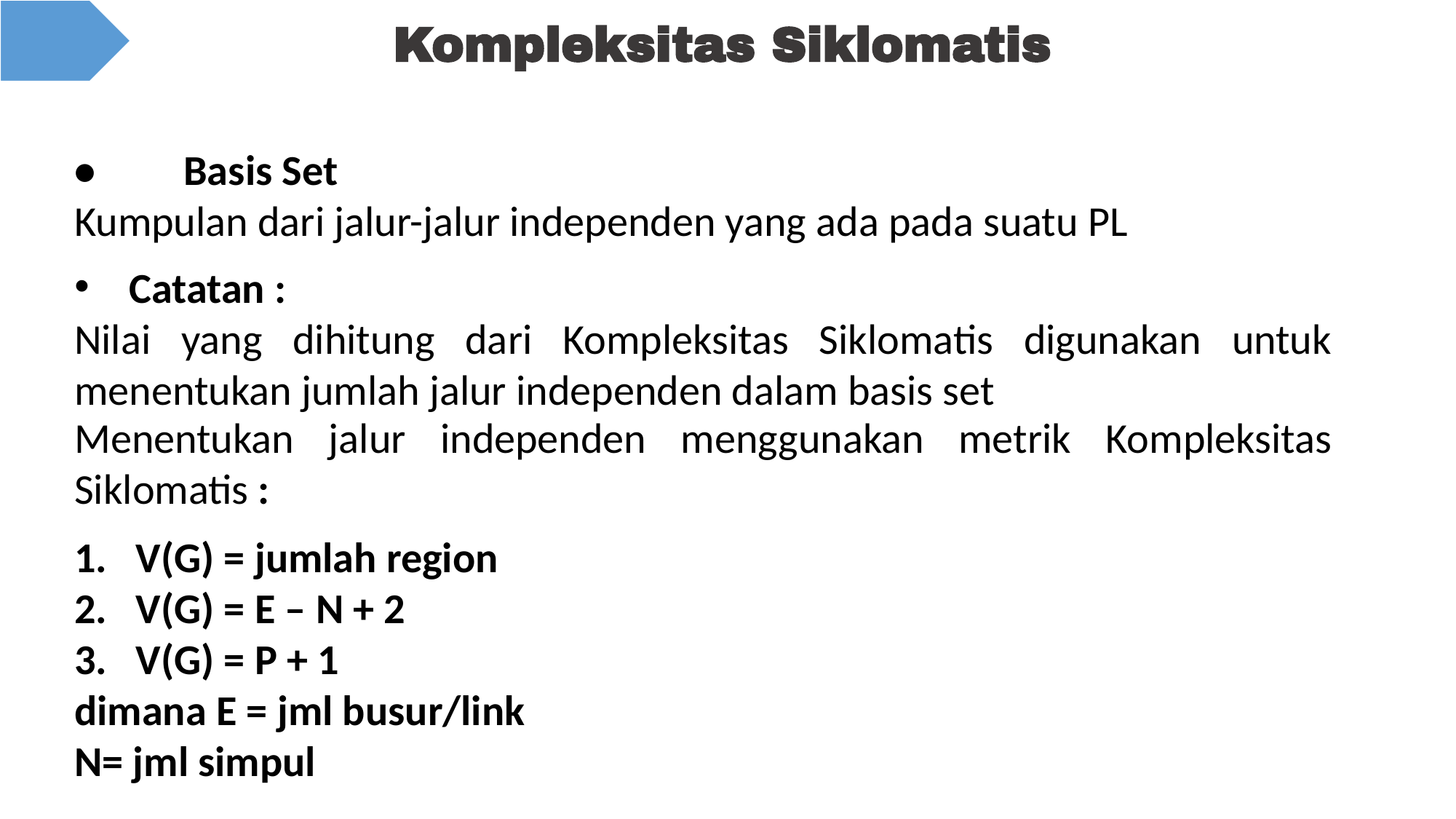

# Kompleksitas Siklomatis
•	Basis Set
Kumpulan dari jalur-jalur independen yang ada pada suatu PL
Catatan :
Nilai yang dihitung dari Kompleksitas Siklomatis digunakan untuk menentukan jumlah jalur independen dalam basis set
Menentukan jalur independen menggunakan metrik Kompleksitas Siklomatis :
V(G) = jumlah region
V(G) = E – N + 2
V(G) = P + 1
dimana E = jml busur/link
N= jml simpul